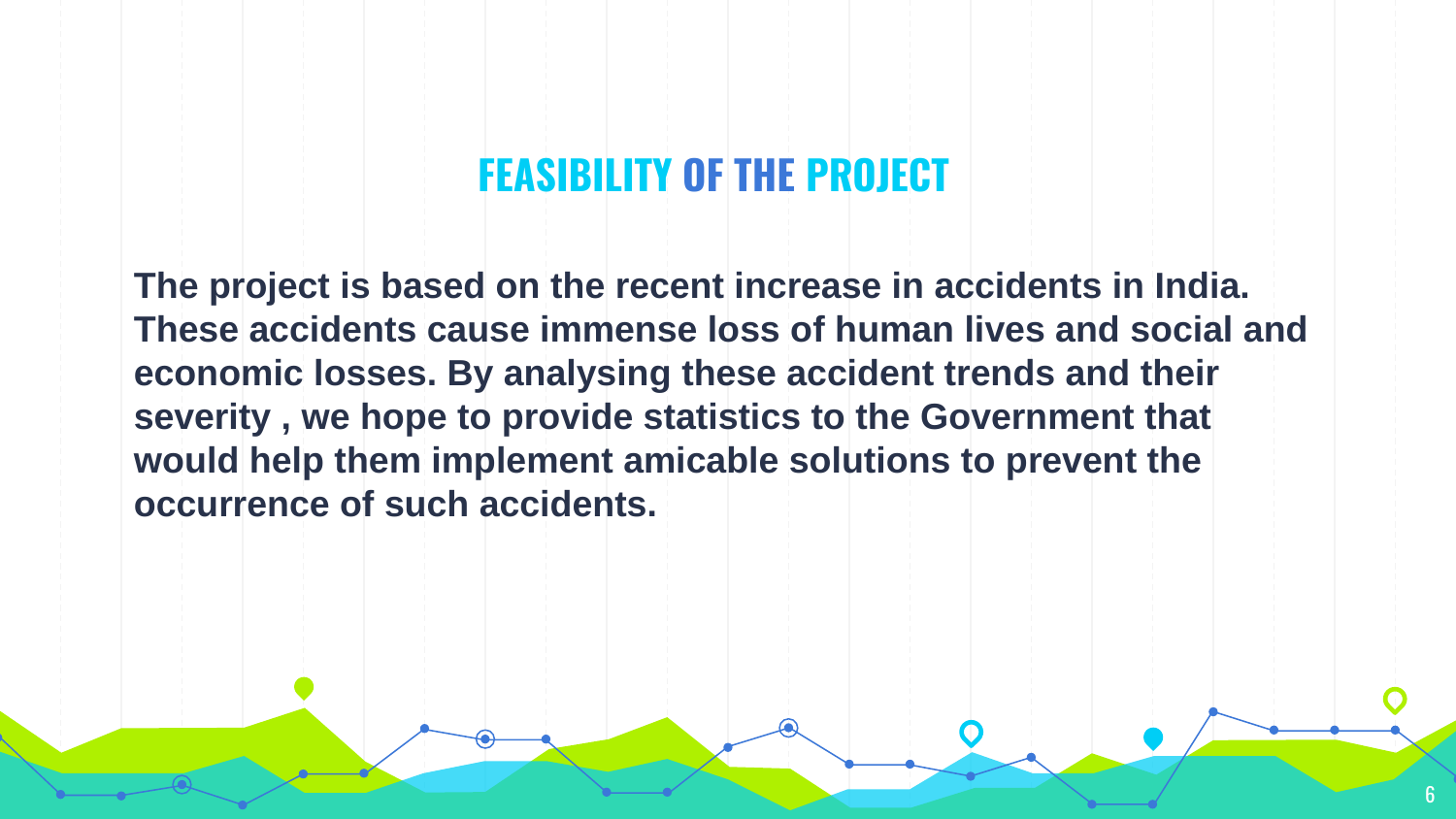

# FEASIBILITY OF THE PROJECT
The project is based on the recent increase in accidents in India. These accidents cause immense loss of human lives and social and economic losses. By analysing these accident trends and their severity , we hope to provide statistics to the Government that would help them implement amicable solutions to prevent the occurrence of such accidents.
6